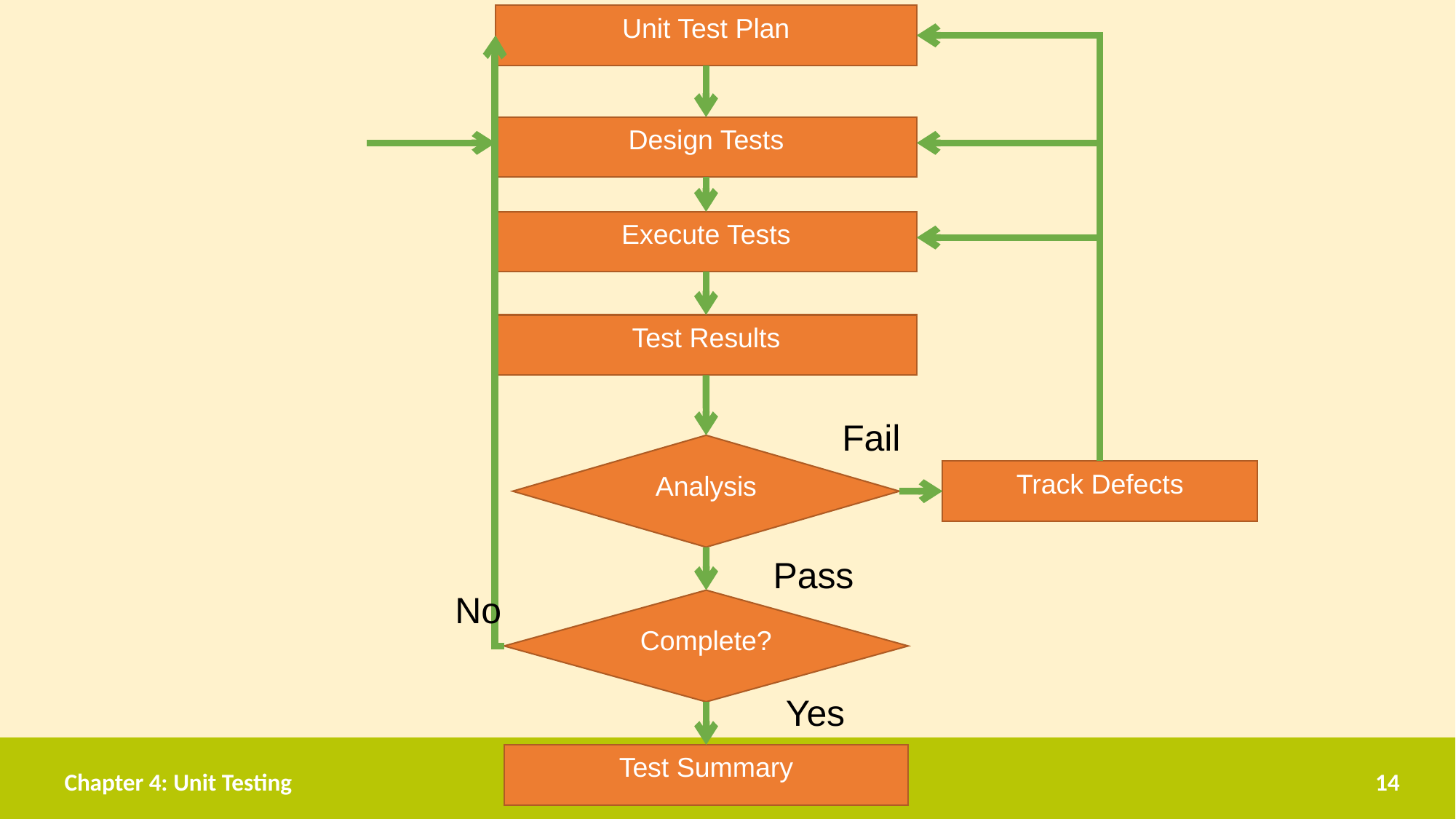

Unit Test Plan
Design Tests
Execute Tests
Test Results
Fail
Analysis
Track Defects
Pass
No
Complete?
Yes
Test Summary
Chapter 4: Unit Testing
14